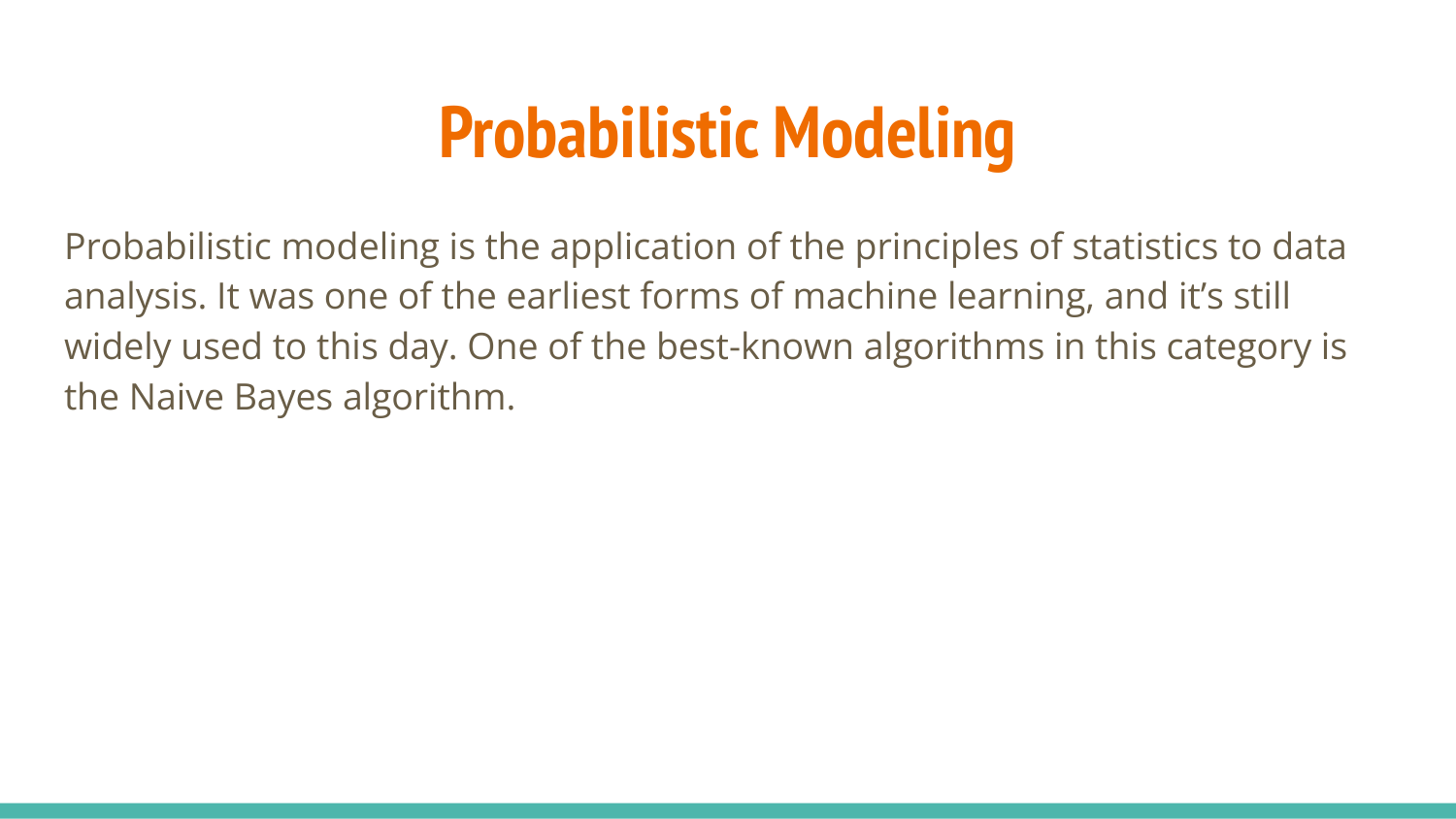

# Probabilistic Modeling
Probabilistic modeling is the application of the principles of statistics to data analysis. It was one of the earliest forms of machine learning, and it’s still widely used to this day. One of the best-known algorithms in this category is the Naive Bayes algorithm.